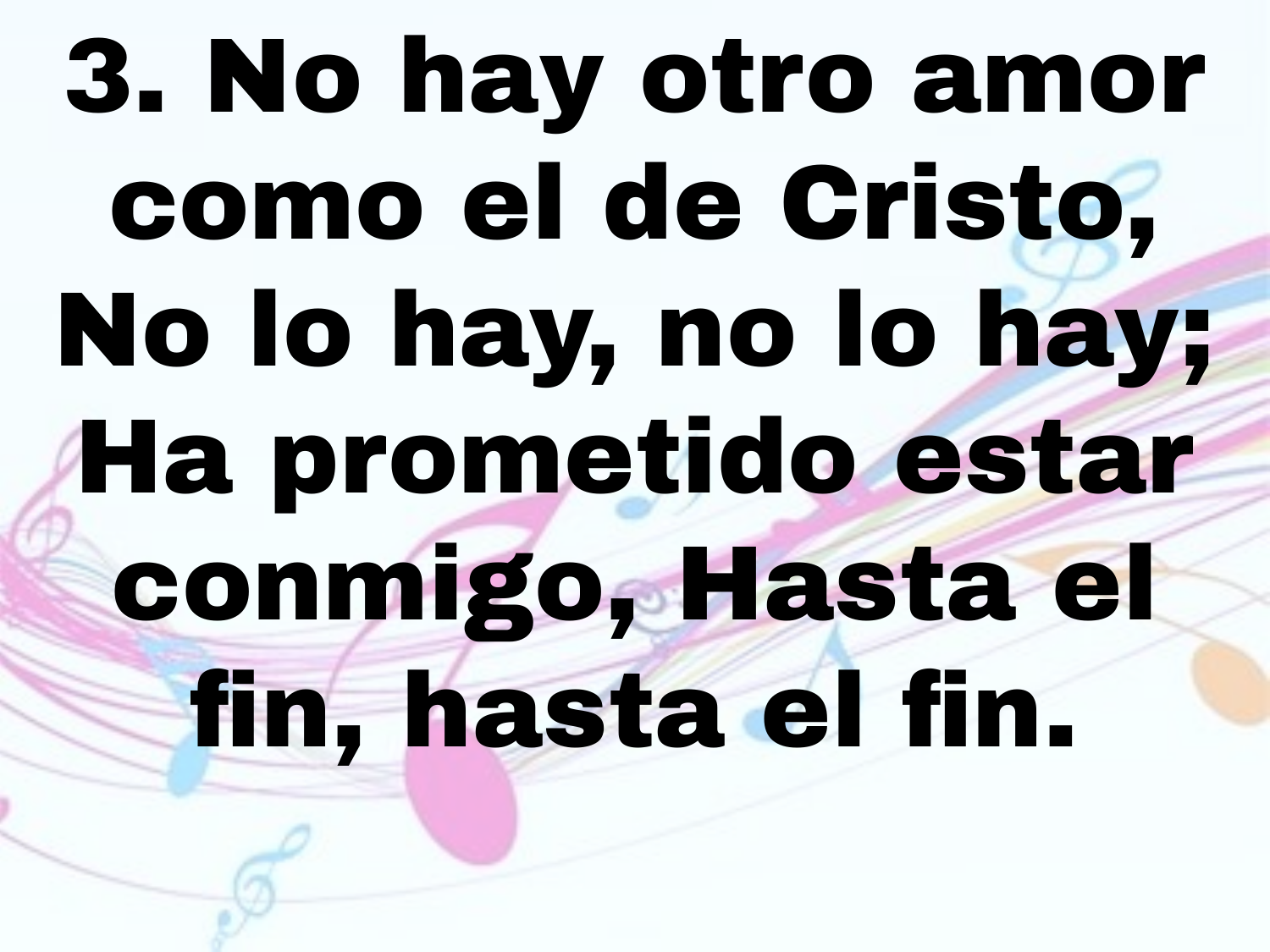

3. No hay otro amor como el de Cristo, No lo hay, no lo hay; Ha prometido estar conmigo, Hasta el fin, hasta el fin.